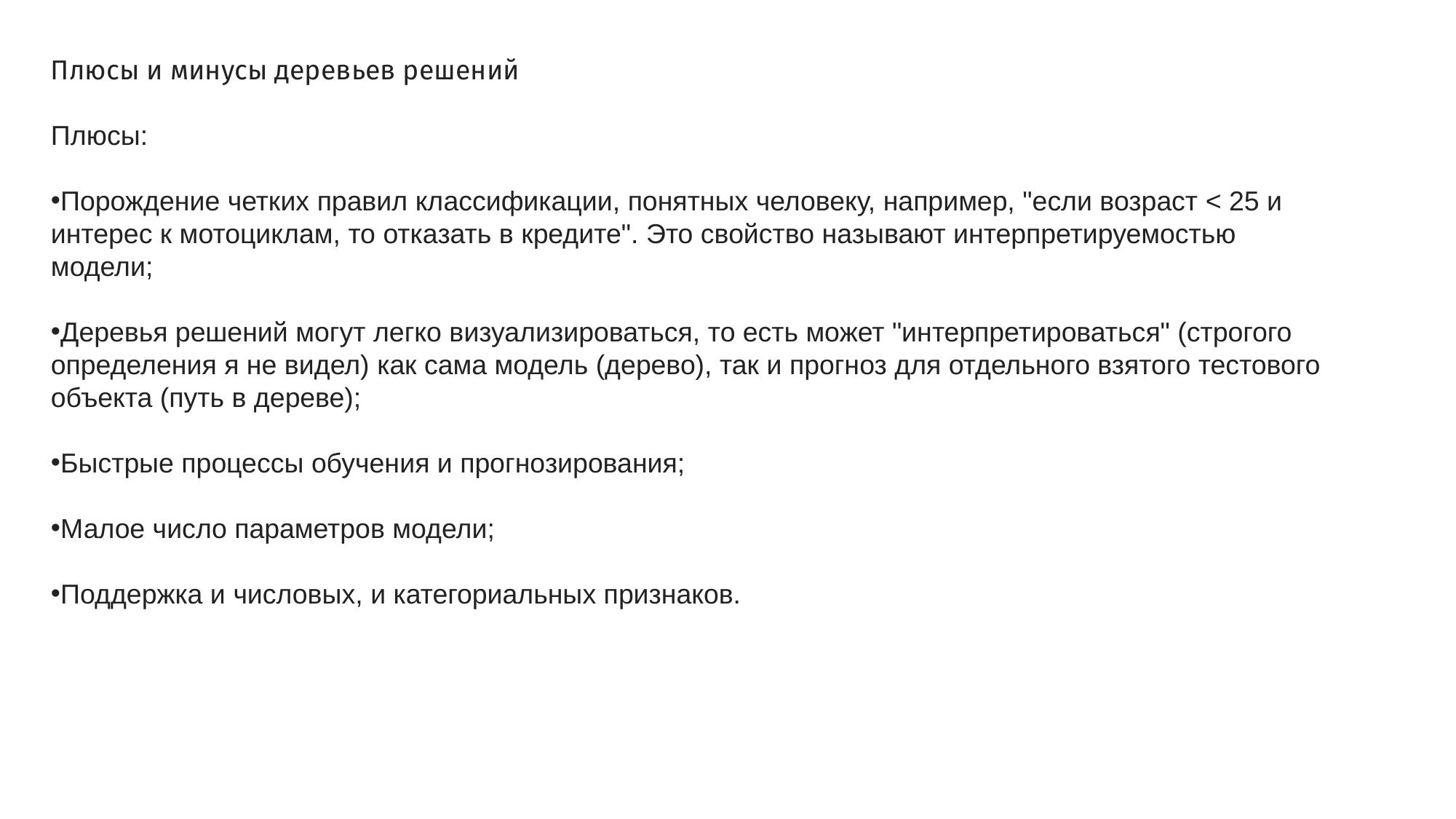

Плюсы и минусы деревьев решений
Плюсы:

Порождение четких правил классификации, понятных человеку, например, "если возраст < 25 и интерес к мотоциклам, то отказать в кредите". Это свойство называют интерпретируемостью модели;

Деревья решений могут легко визуализироваться, то есть может "интерпретироваться" (строгого определения я не видел) как сама модель (дерево), так и прогноз для отдельного взятого тестового объекта (путь в дереве);

Быстрые процессы обучения и прогнозирования;

Малое число параметров модели;

Поддержка и числовых, и категориальных признаков.